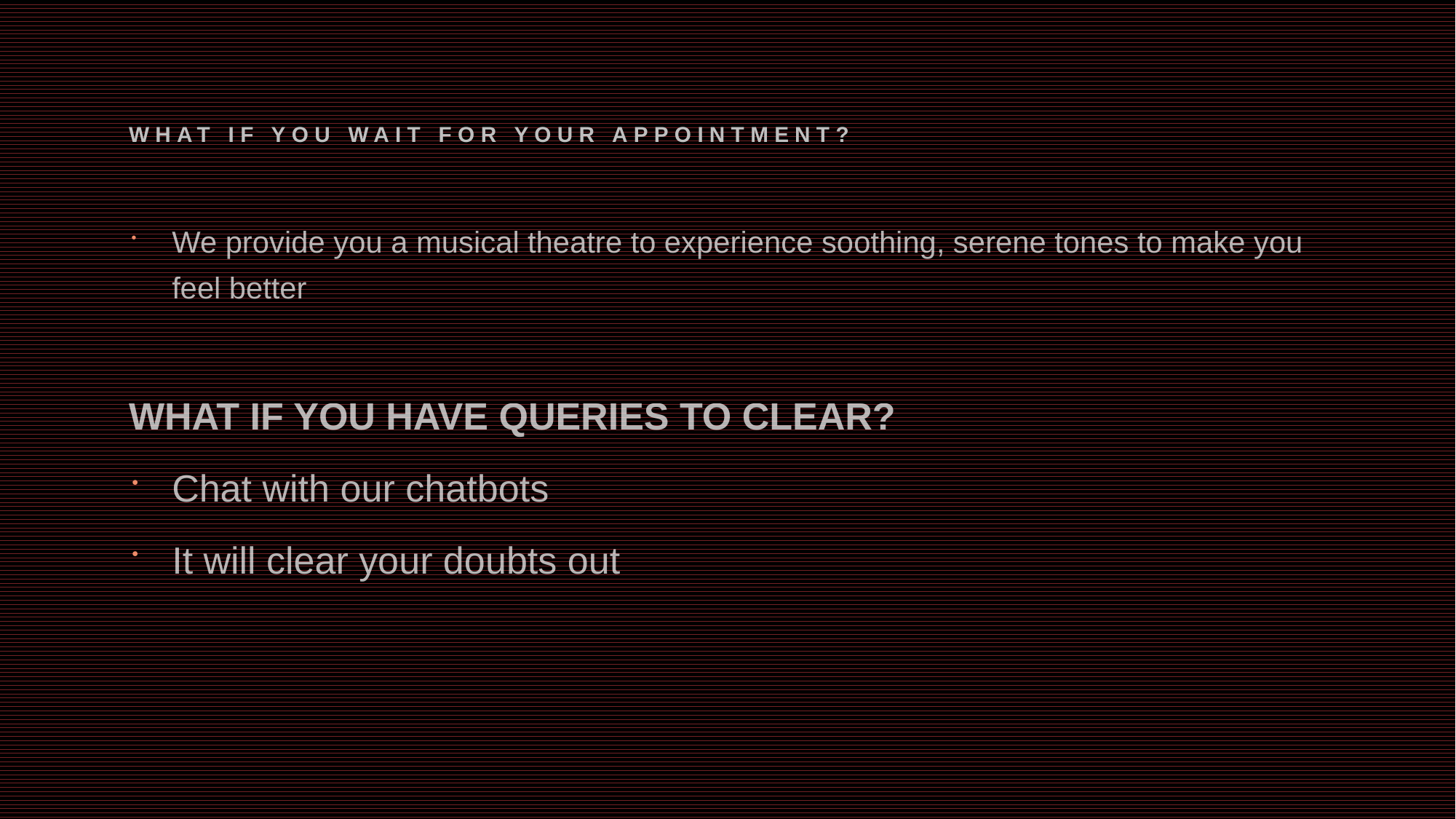

# What if you wait for your appointment?
We provide you a musical theatre to experience soothing, serene tones to make you feel better

WHAT IF YOU HAVE QUERIES TO CLEAR?
Chat with our chatbots
It will clear your doubts out